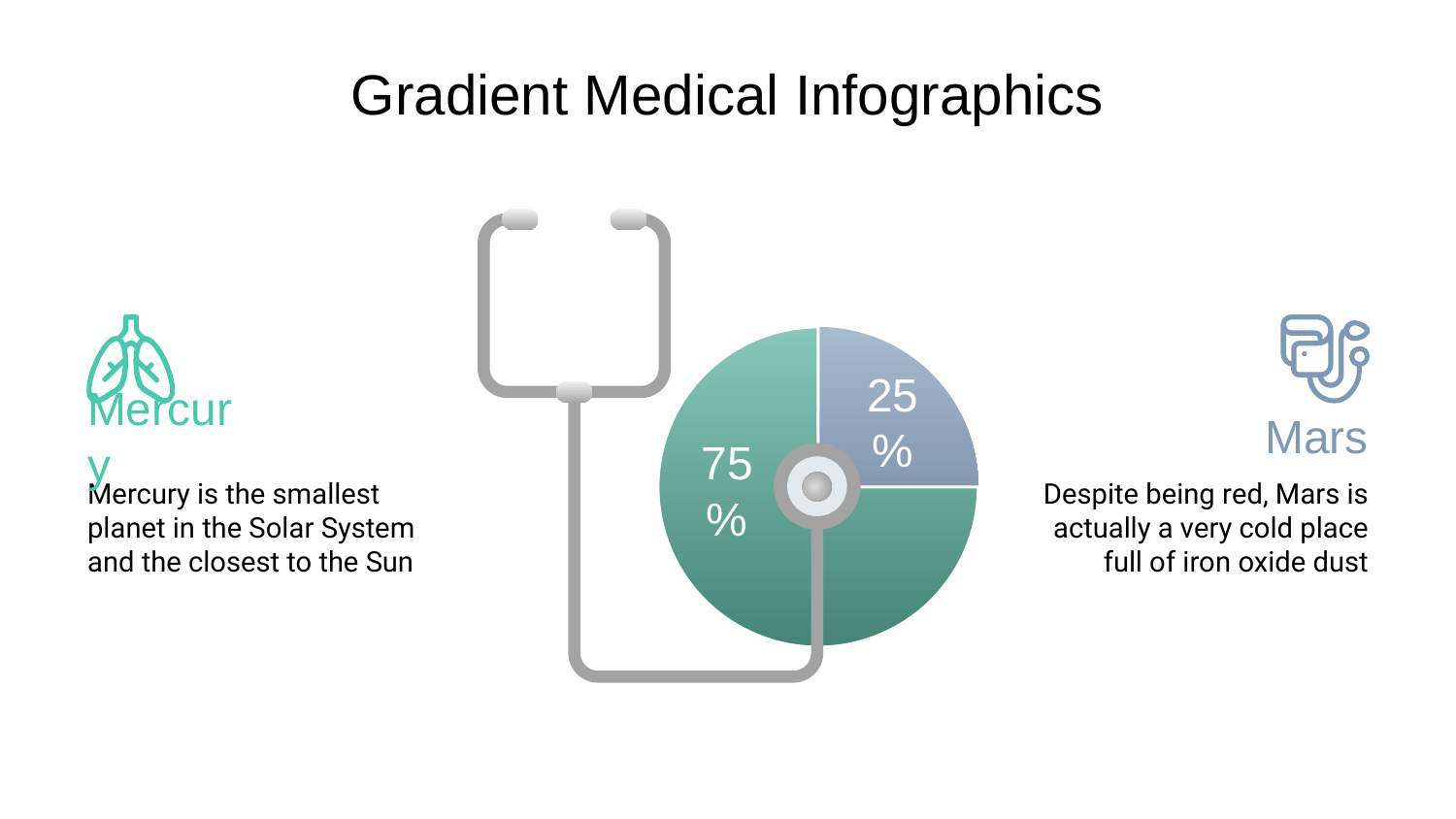

# Gradient Medical Infographics

25%
Mercury
Mercury is the smallest planet in the Solar System and the closest to the Sun
Mars
75%
Despite being red, Mars is actually a very cold place full of iron oxide dust